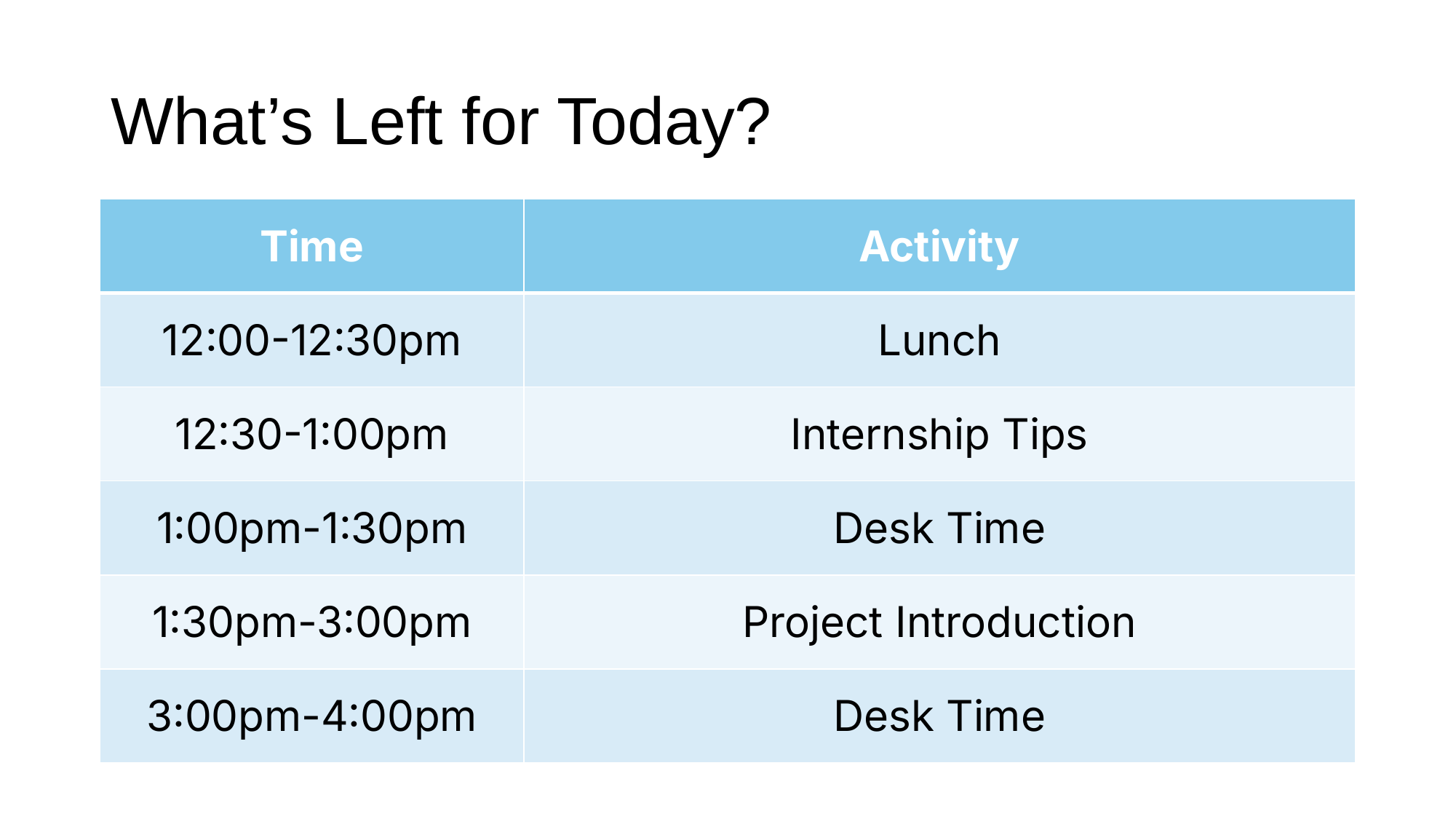

# What’s Left for Today?
| Time | Activity |
| --- | --- |
| 12:00-12:30pm | Lunch |
| 12:30-1:00pm | Internship Tips |
| 1:00pm-1:30pm | Desk Time |
| 1:30pm-3:00pm | Project Introduction |
| 3:00pm-4:00pm | Desk Time |